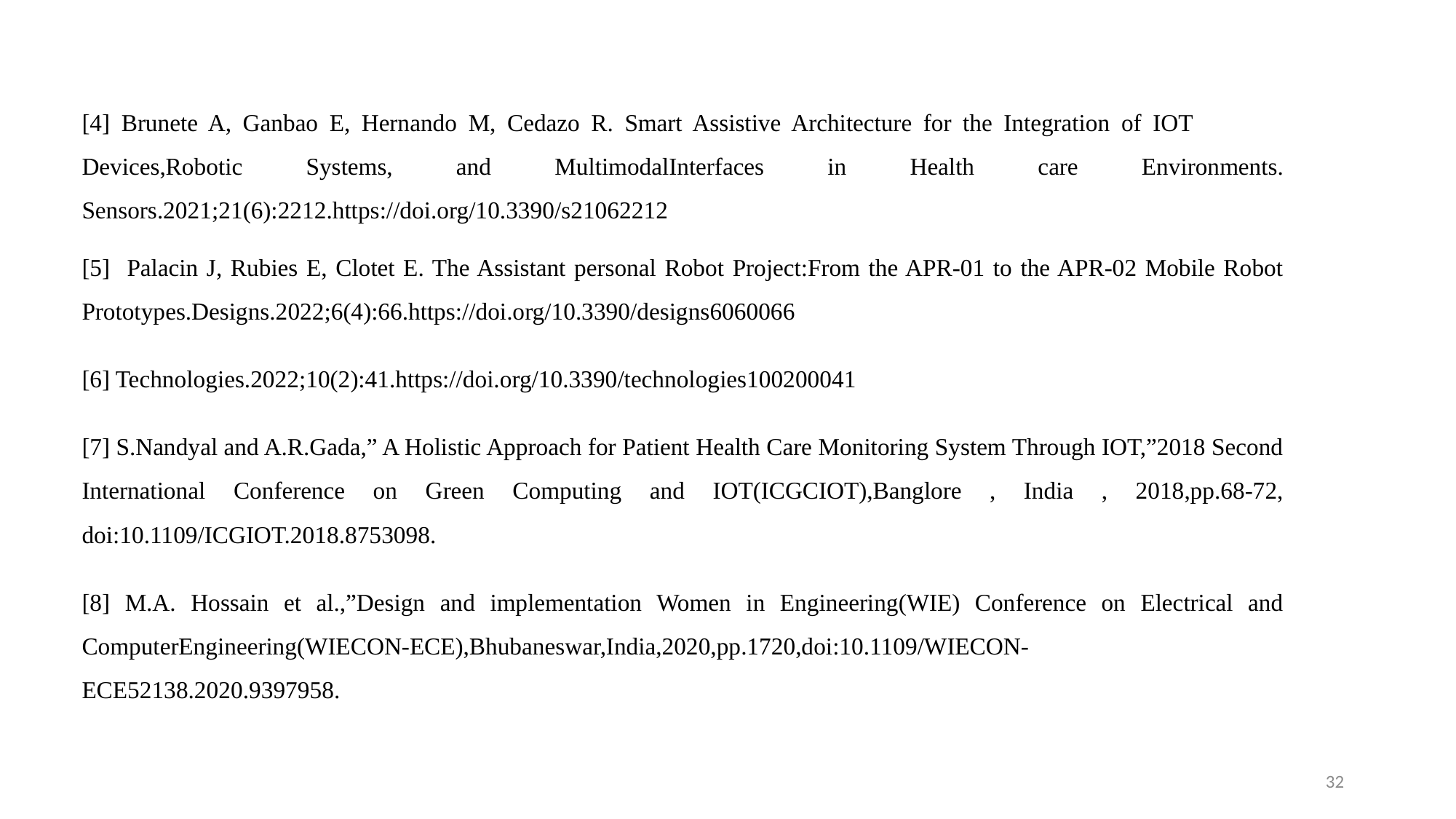

[4] Brunete A, Ganbao E, Hernando M, Cedazo R. Smart Assistive Architecture for the Integration of IOT         Devices,Robotic Systems, and MultimodalInterfaces in Health care Environments. Sensors.2021;21(6):2212.https://doi.org/10.3390/s21062212
[5]  Palacin J, Rubies E, Clotet E. The Assistant personal Robot Project:From the APR-01 to the APR-02 Mobile Robot Prototypes.Designs.2022;6(4):66.https://doi.org/10.3390/designs6060066
[6] Technologies.2022;10(2):41.https://doi.org/10.3390/technologies100200041
[7] S.Nandyal and A.R.Gada,” A Holistic Approach for Patient Health Care Monitoring System Through IOT,”2018 Second International Conference on Green Computing and IOT(ICGCIOT),Banglore , India , 2018,pp.68-72, doi:10.1109/ICGIOT.2018.8753098.
[8] M.A. Hossain et al.,”Design and implementation Women in Engineering(WIE) Conference on Electrical and ComputerEngineering(WIECON-ECE),Bhubaneswar,India,2020,pp.1720,doi:10.1109/WIECON-ECE52138.2020.9397958.
32